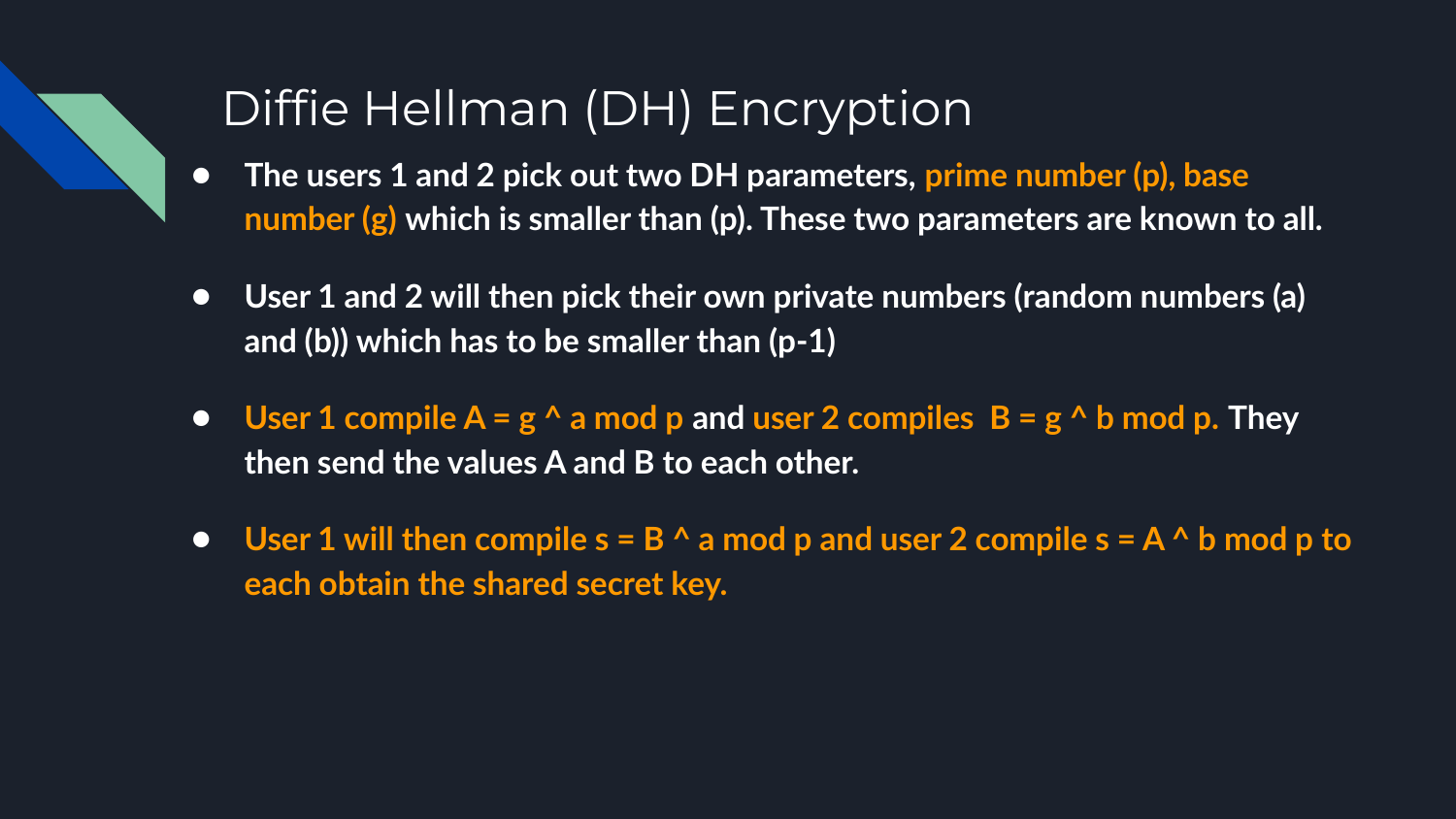

The users 1 and 2 pick out two DH parameters, prime number (p), base number (g) which is smaller than (p). These two parameters are known to all.
User 1 and 2 will then pick their own private numbers (random numbers (a) and (b)) which has to be smaller than (p-1)
User 1 compile A = g ^ a mod p and user 2 compiles  B = g ^ b mod p. They then send the values A and B to each other.
User 1 will then compile s = B ^ a mod p and user 2 compile s = A ^ b mod p to each obtain the shared secret key.

# Diffie Hellman (DH) Encryption